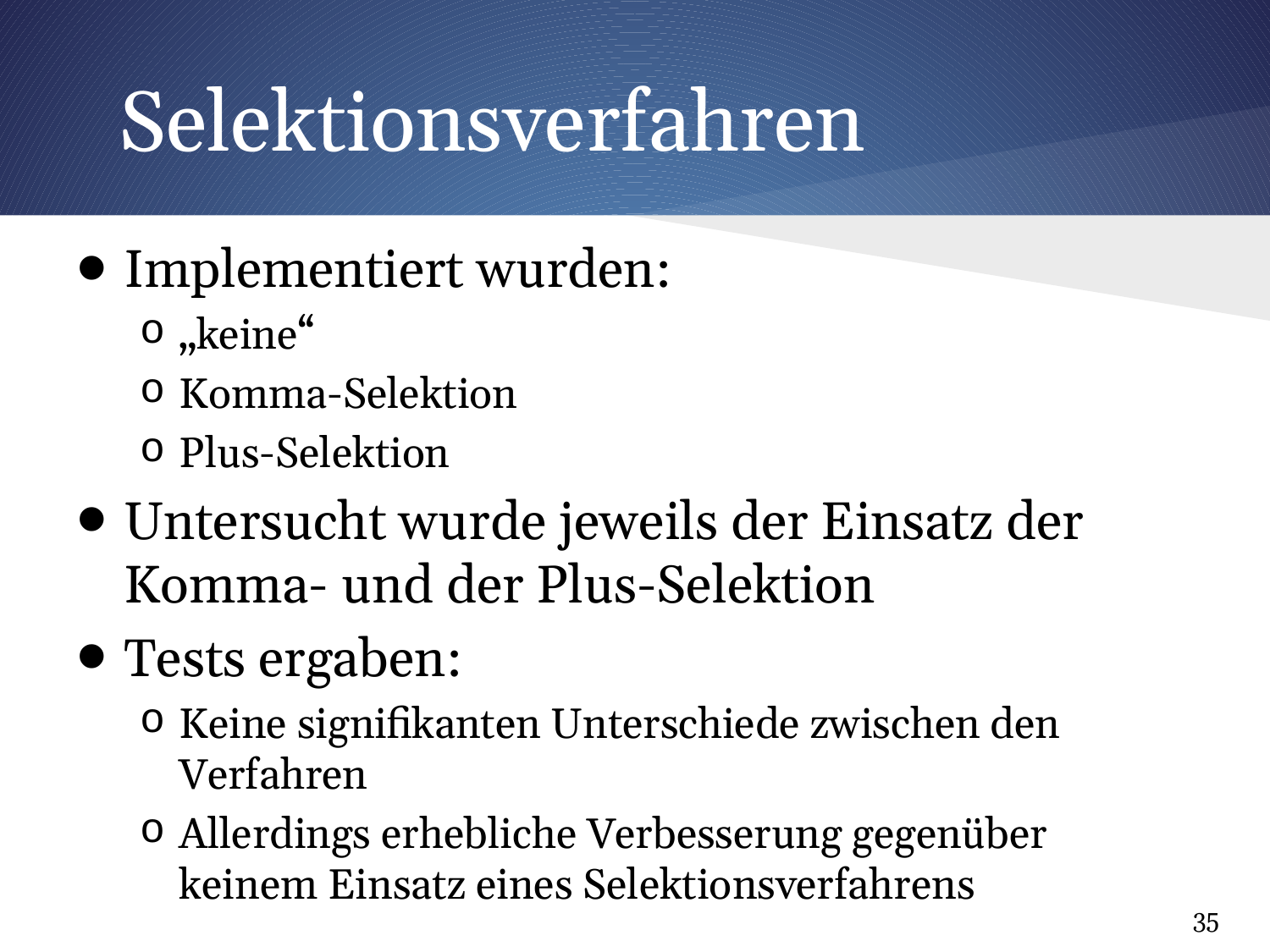

# Selektionsverfahren
Implementiert wurden:
„keine“
Komma-Selektion
Plus-Selektion
Untersucht wurde jeweils der Einsatz der Komma- und der Plus-Selektion
Tests ergaben:
Keine signifikanten Unterschiede zwischen den Verfahren
Allerdings erhebliche Verbesserung gegenüber keinem Einsatz eines Selektionsverfahrens